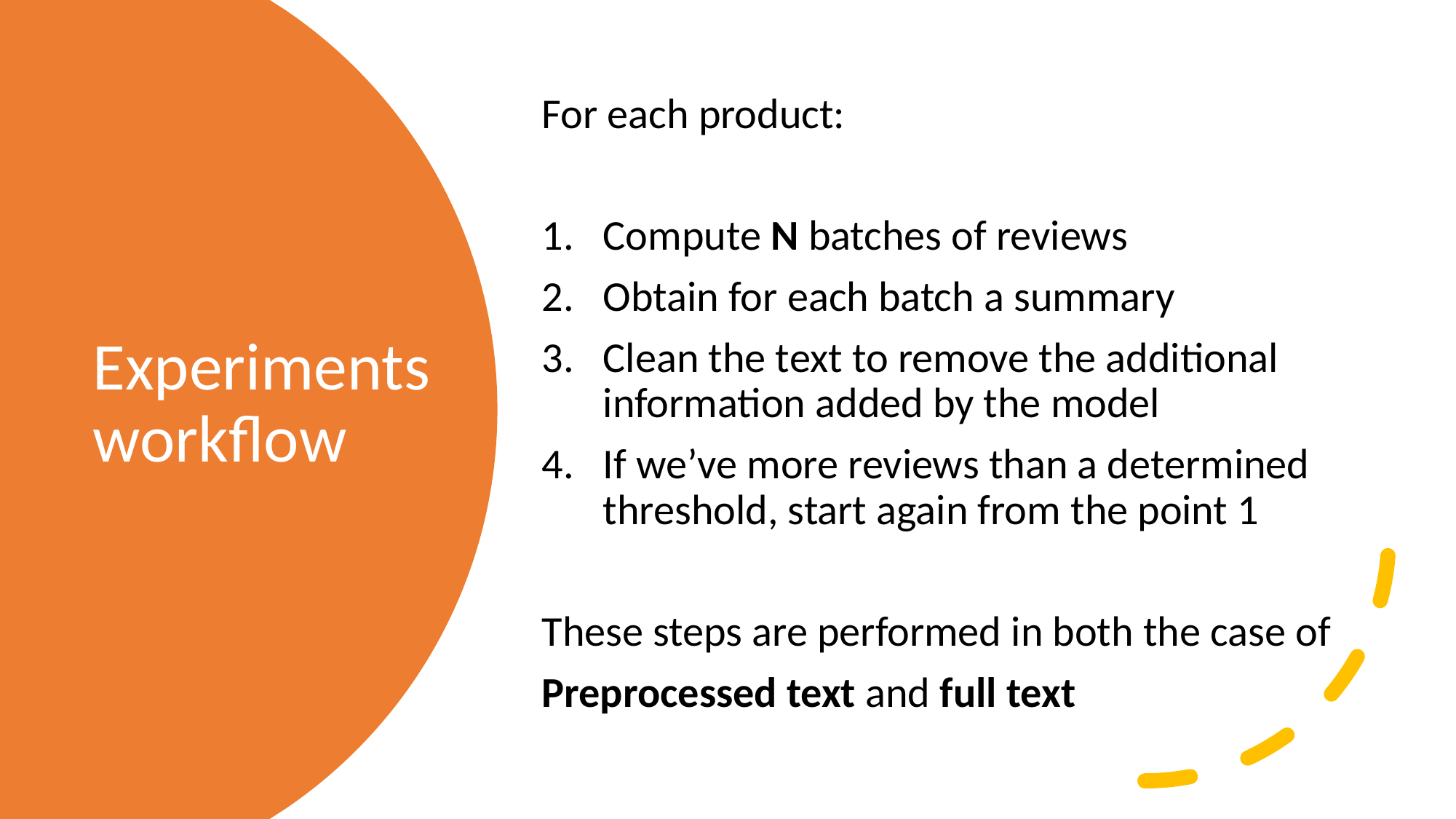

For each product:

Compute N batches of reviews
Obtain for each batch a summary
Clean the text to remove the additional information added by the model
If we’ve more reviews than a determined threshold, start again from the point 1

These steps are performed in both the case of
Preprocessed text and full text
# Experiments workflow